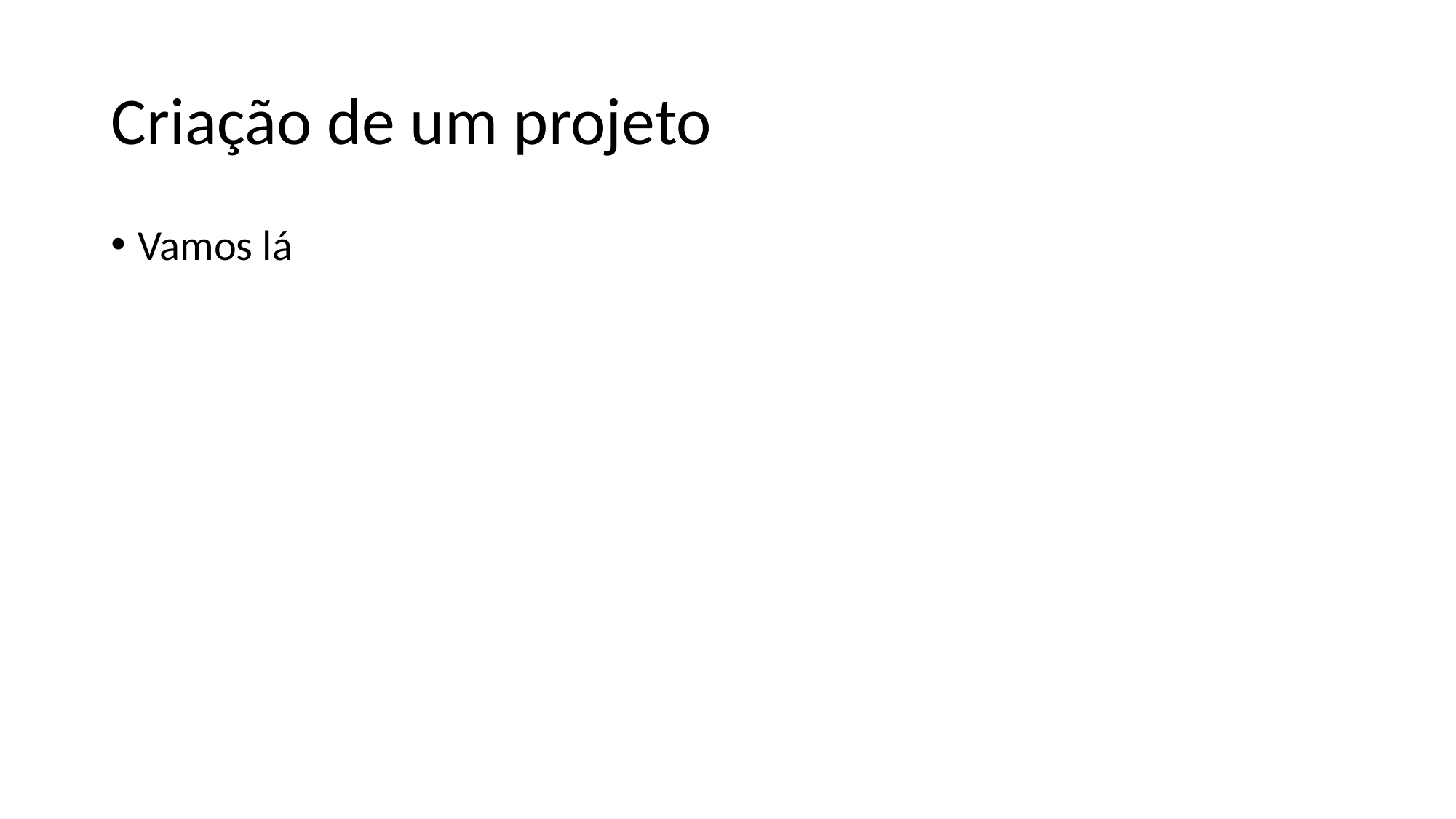

# Criação de um projeto
Vamos lá